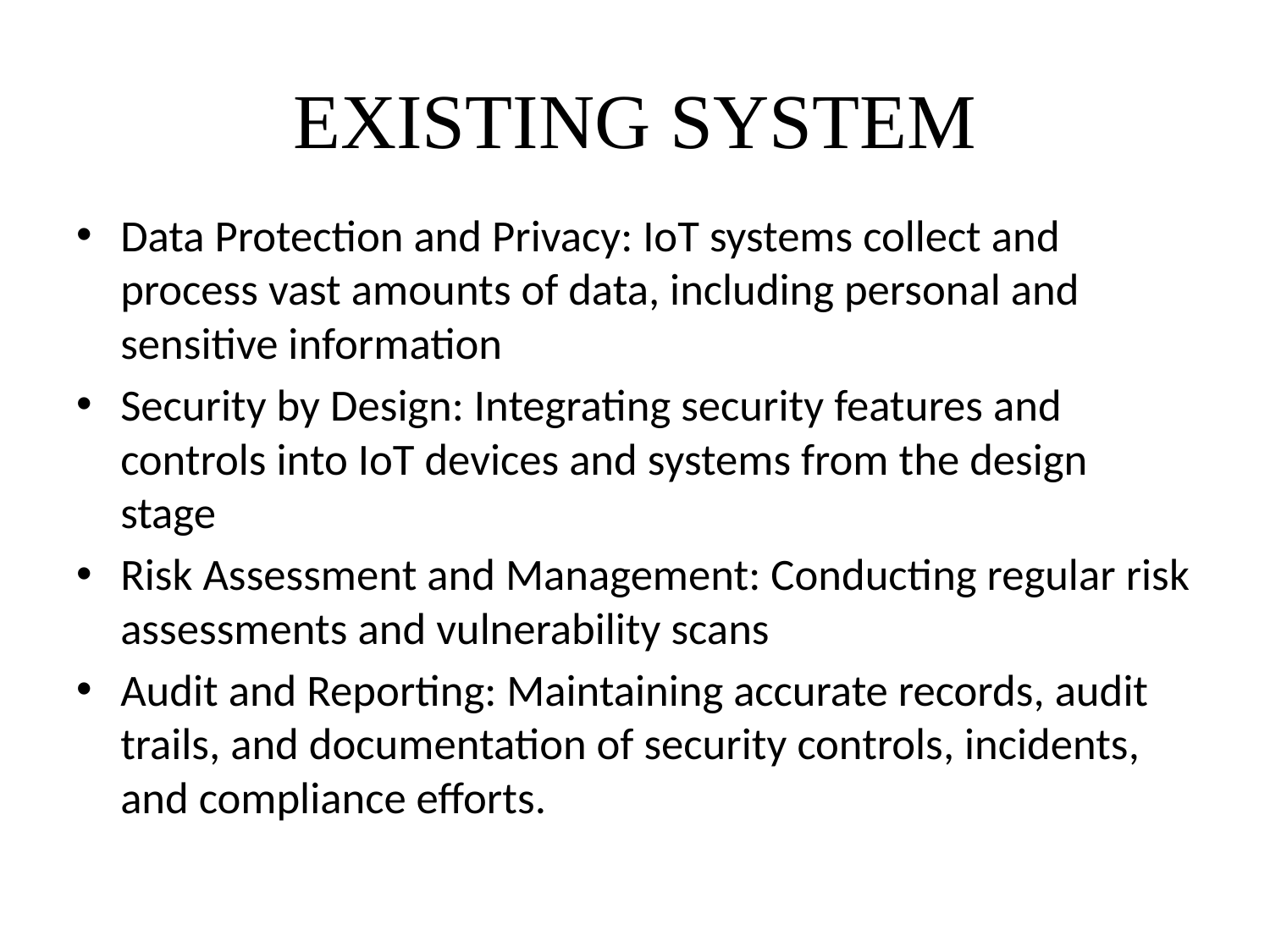

# EXISTING SYSTEM
Data Protection and Privacy: IoT systems collect and process vast amounts of data, including personal and sensitive information
Security by Design: Integrating security features and controls into IoT devices and systems from the design stage
Risk Assessment and Management: Conducting regular risk assessments and vulnerability scans
Audit and Reporting: Maintaining accurate records, audit trails, and documentation of security controls, incidents, and compliance efforts.